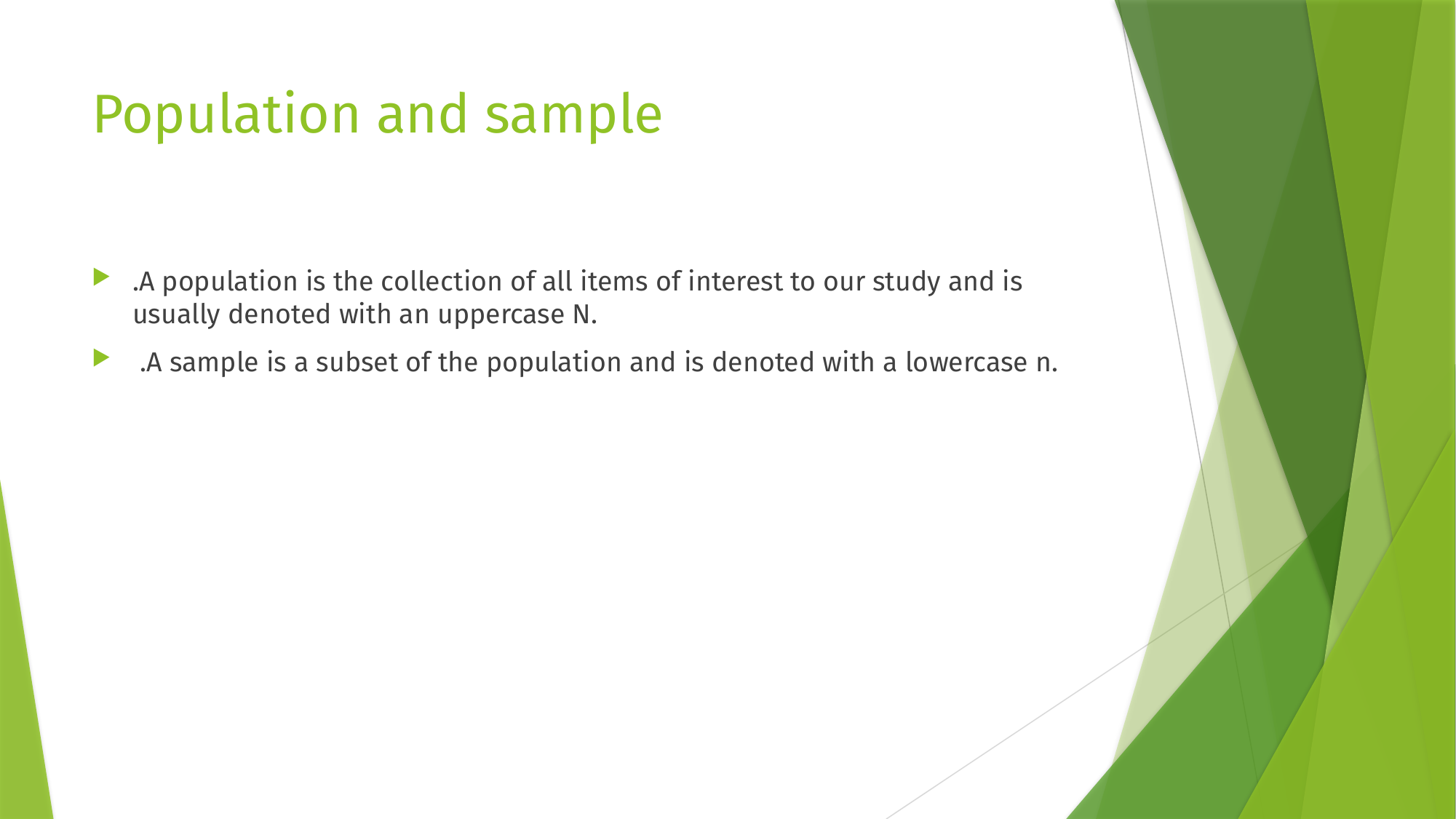

# Population and sample
.A population is the collection of all items of interest to our study and is usually denoted with an uppercase N.
 .A sample is a subset of the population and is denoted with a lowercase n.